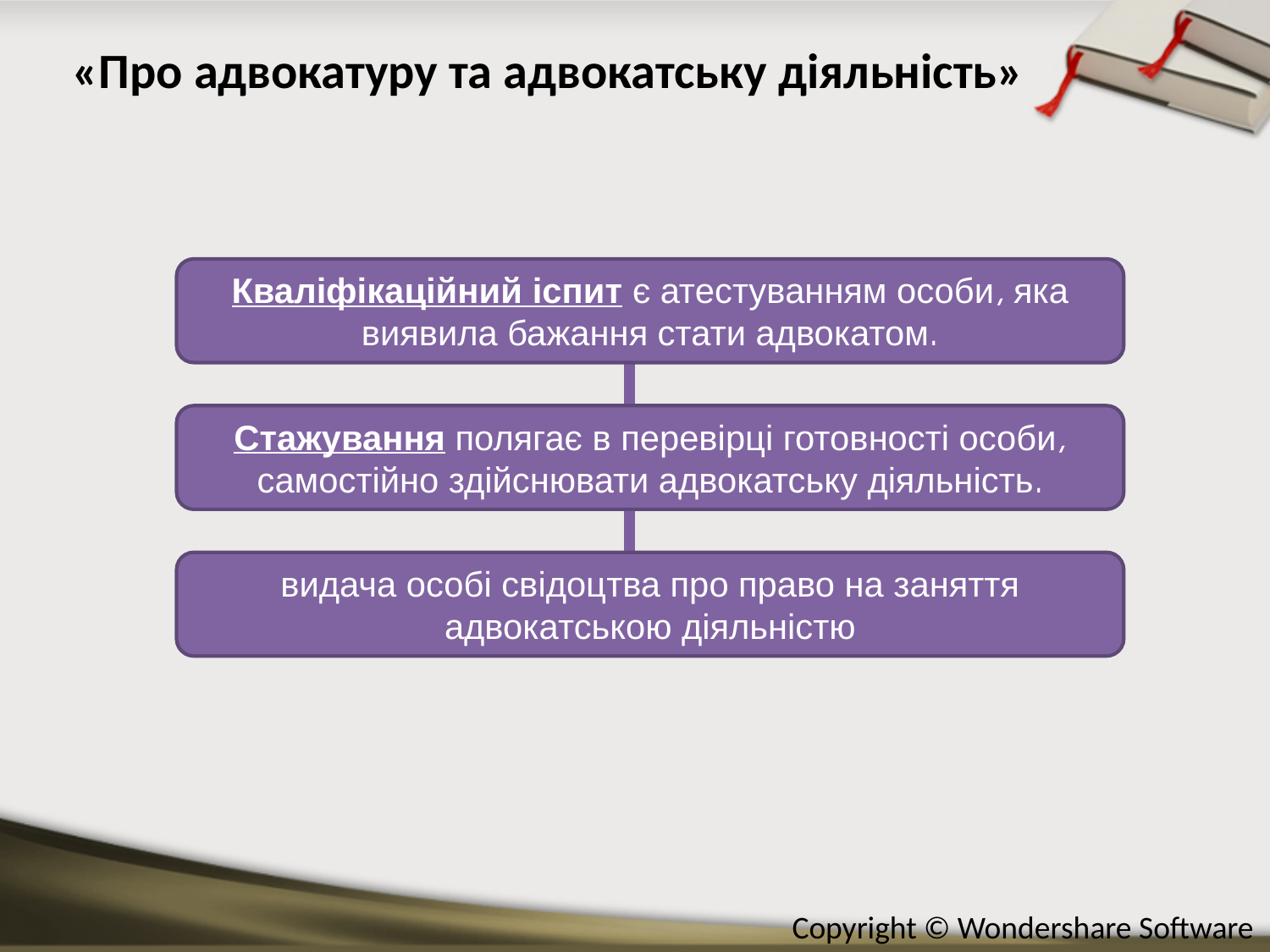

# «Про адвокатуру та адвокатську діяльність»
Кваліфікаційний іспит є атестуванням особи, яка виявила бажання стати адвокатом.
Стажування полягає в перевірці готовності особи, самостійно здійснювати адвокатську діяльність.
видача особі свідоцтва про право на заняття адвокатською діяльністю